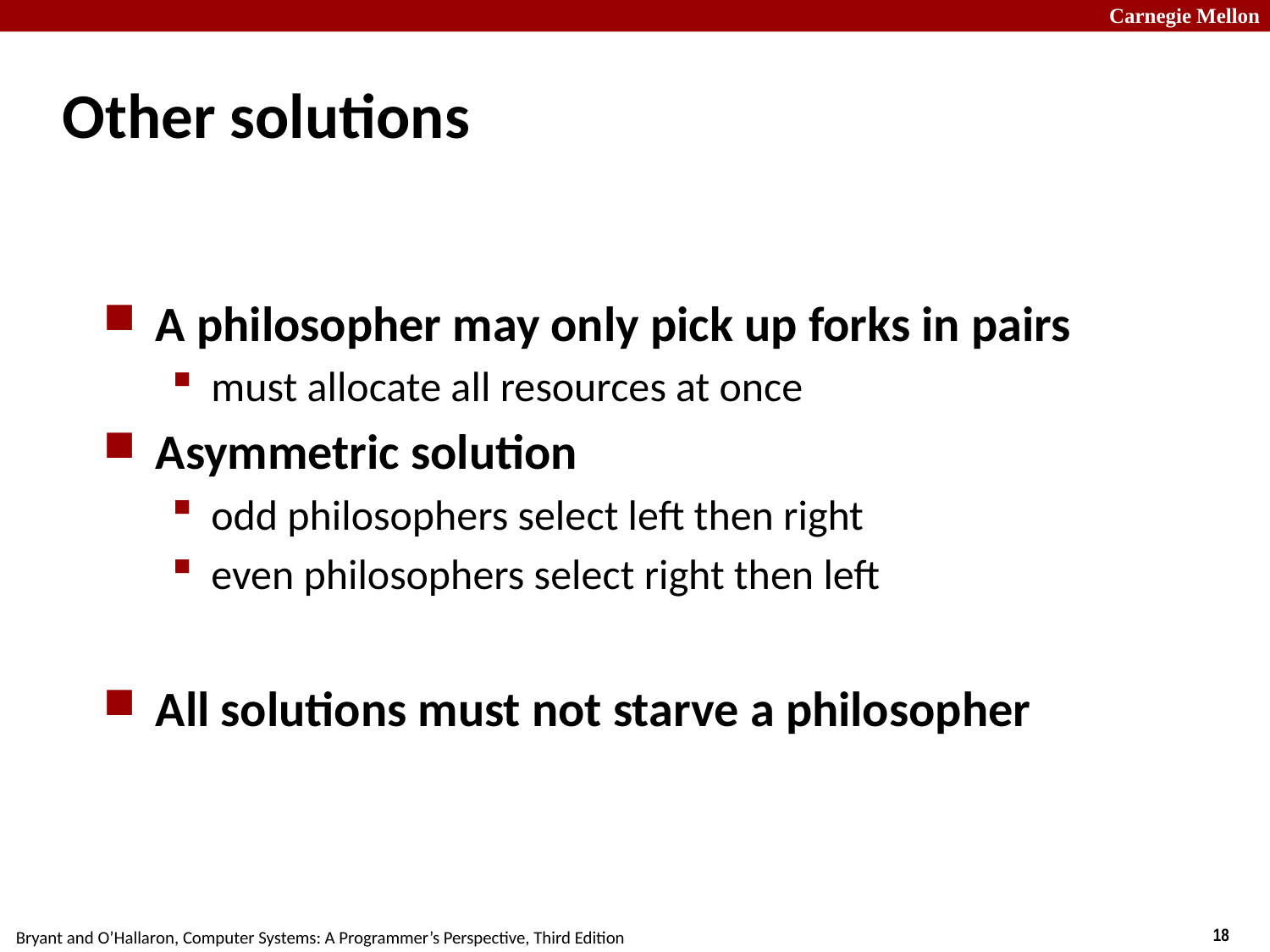

# Other solutions
A philosopher may only pick up forks in pairs
must allocate all resources at once
Asymmetric solution
odd philosophers select left then right
even philosophers select right then left

All solutions must not starve a philosopher